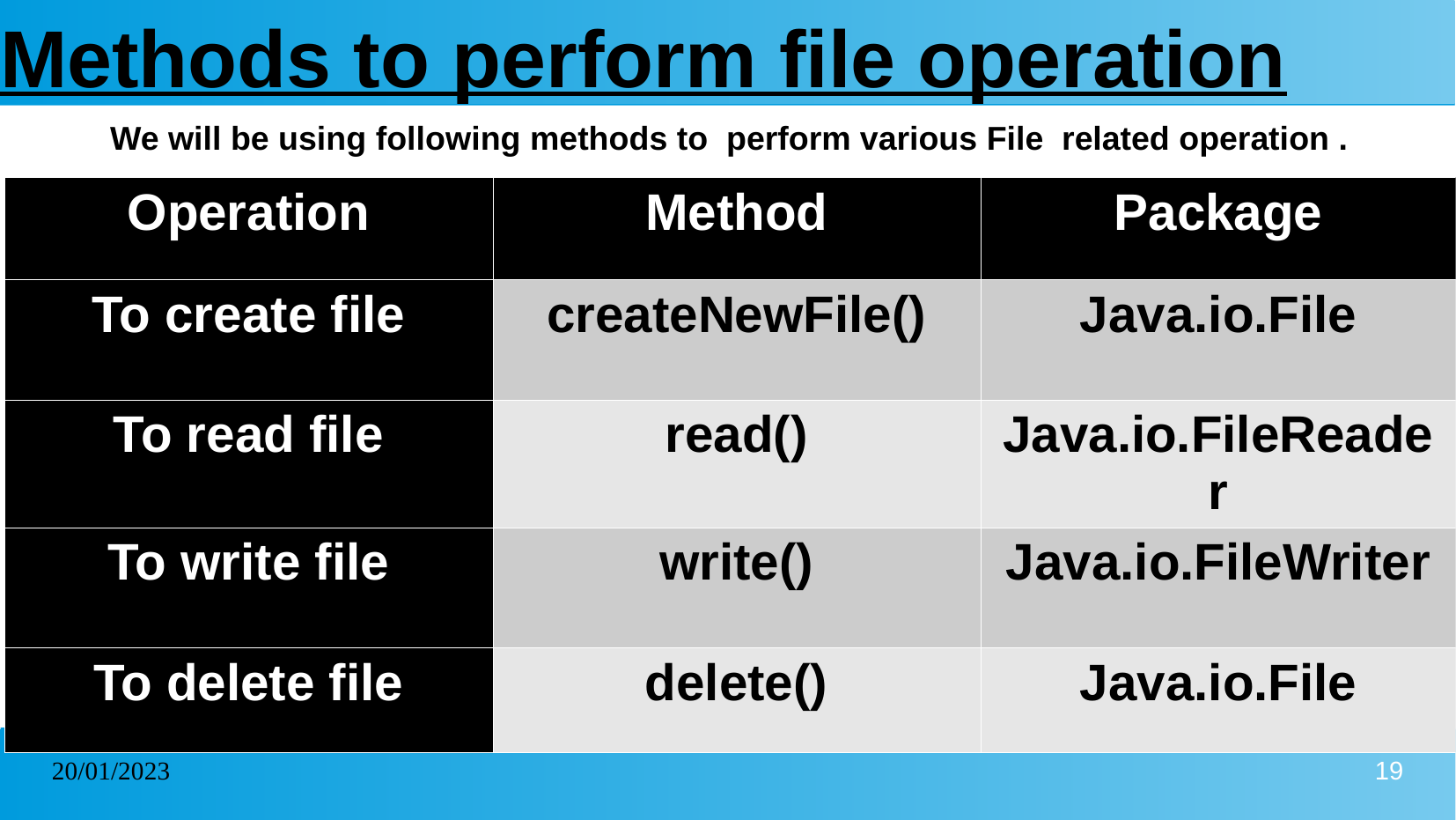

# Methods to perform file operation
We will be using following methods to  perform various File  related operation .
| Operation | Method | Package |
| --- | --- | --- |
| To create file | createNewFile() | Java.io.File |
| To read file | read() | Java.io.FileReader |
| To write file | write() | Java.io.FileWriter |
| To delete file | delete() | Java.io.File |
20/01/2023
19